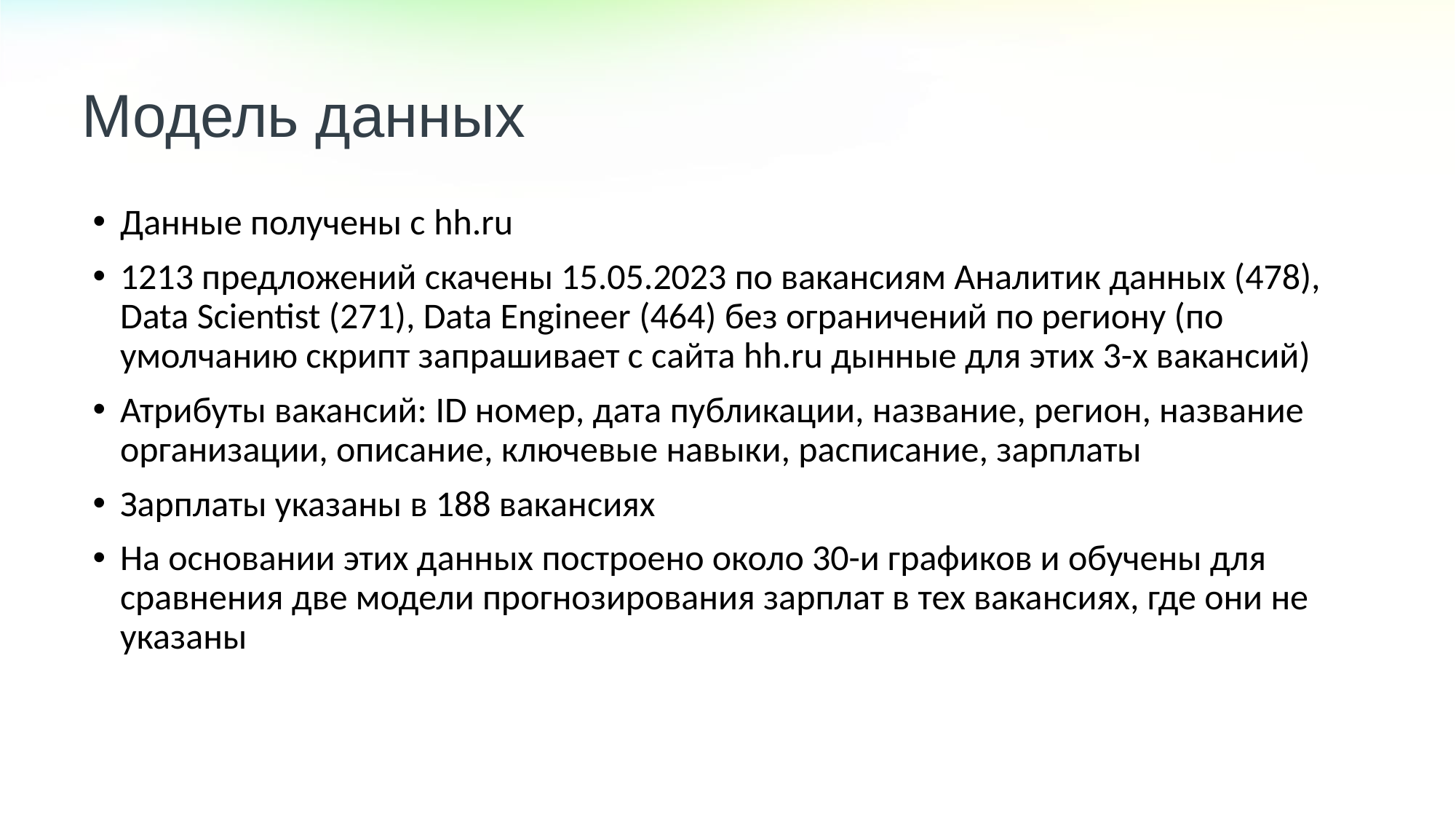

Модель данных
Данные получены с hh.ru
1213 предложений скачены 15.05.2023 по вакансиям Аналитик данных (478), Data Scientist (271), Data Engineer (464) без ограничений по региону (по умолчанию скрипт запрашивает с сайта hh.ru дынные для этих 3-х вакансий)
Атрибуты вакансий: ID номер, дата публикации, название, регион, название организации, описание, ключевые навыки, расписание, зарплаты
Зарплаты указаны в 188 вакансиях
На основании этих данных построено около 30-и графиков и обучены для сравнения две модели прогнозирования зарплат в тех вакансиях, где они не указаны